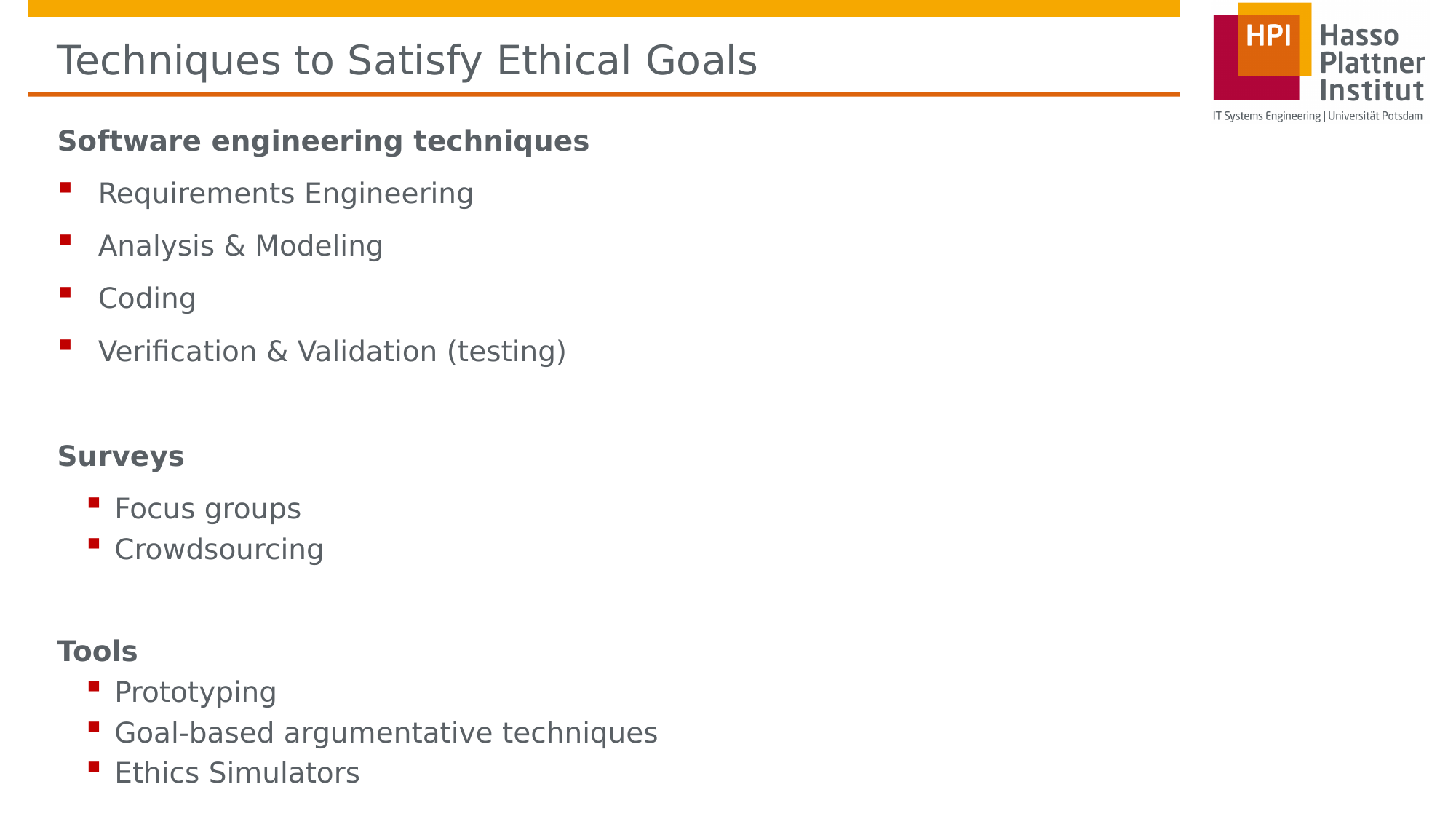

# Techniques to Satisfy Ethical Goals
Software engineering techniques
Requirements Engineering
Analysis & Modeling
Coding
Verification & Validation (testing)

Surveys
Focus groups
Crowdsourcing

Tools
Prototyping
Goal-based argumentative techniques
Ethics Simulators